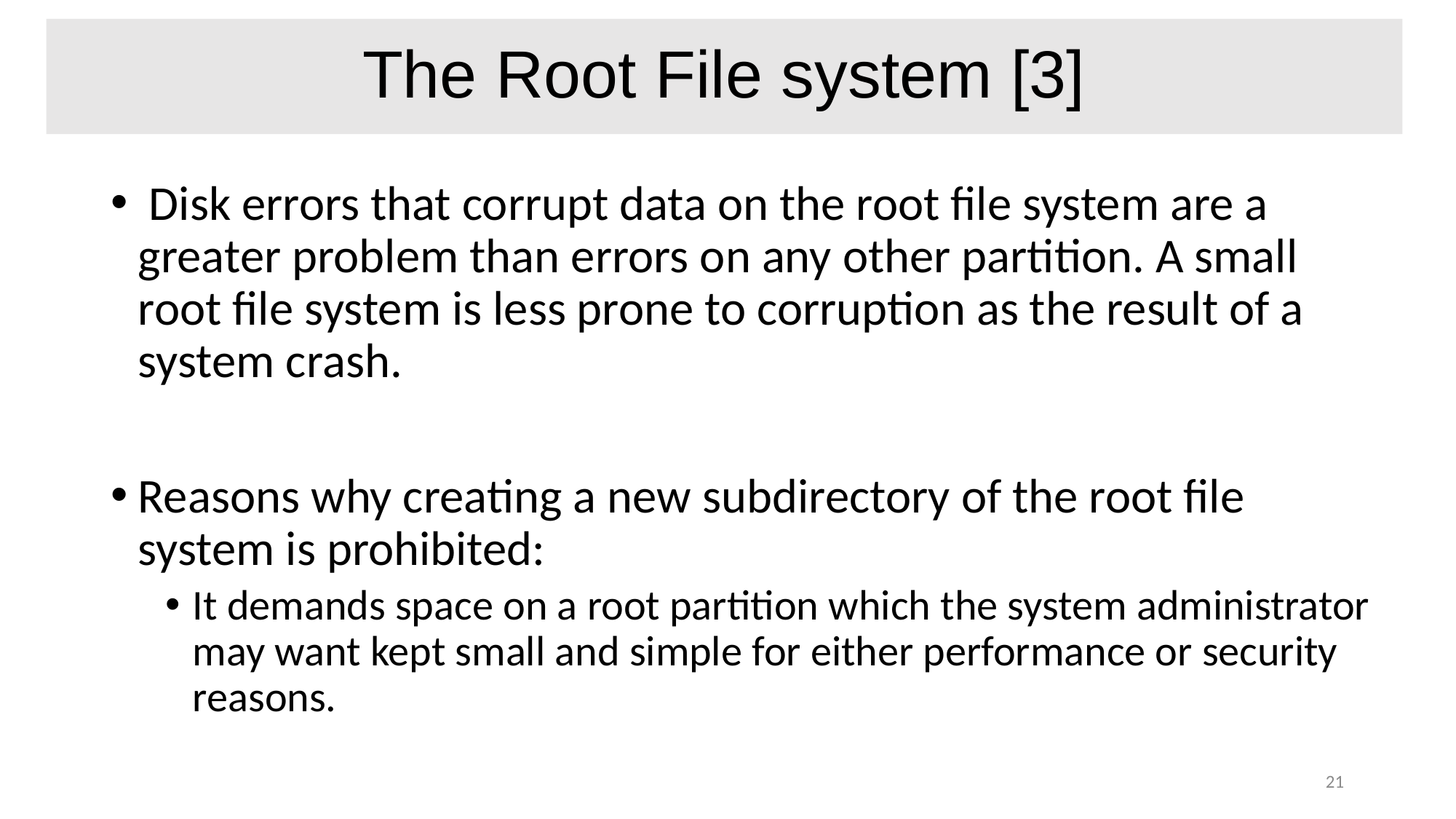

# The Root File system [3]
 Disk errors that corrupt data on the root file system are a greater problem than errors on any other partition. A small root file system is less prone to corruption as the result of a system crash.

Reasons why creating a new subdirectory of the root file system is prohibited:
It demands space on a root partition which the system administrator may want kept small and simple for either performance or security reasons.
21